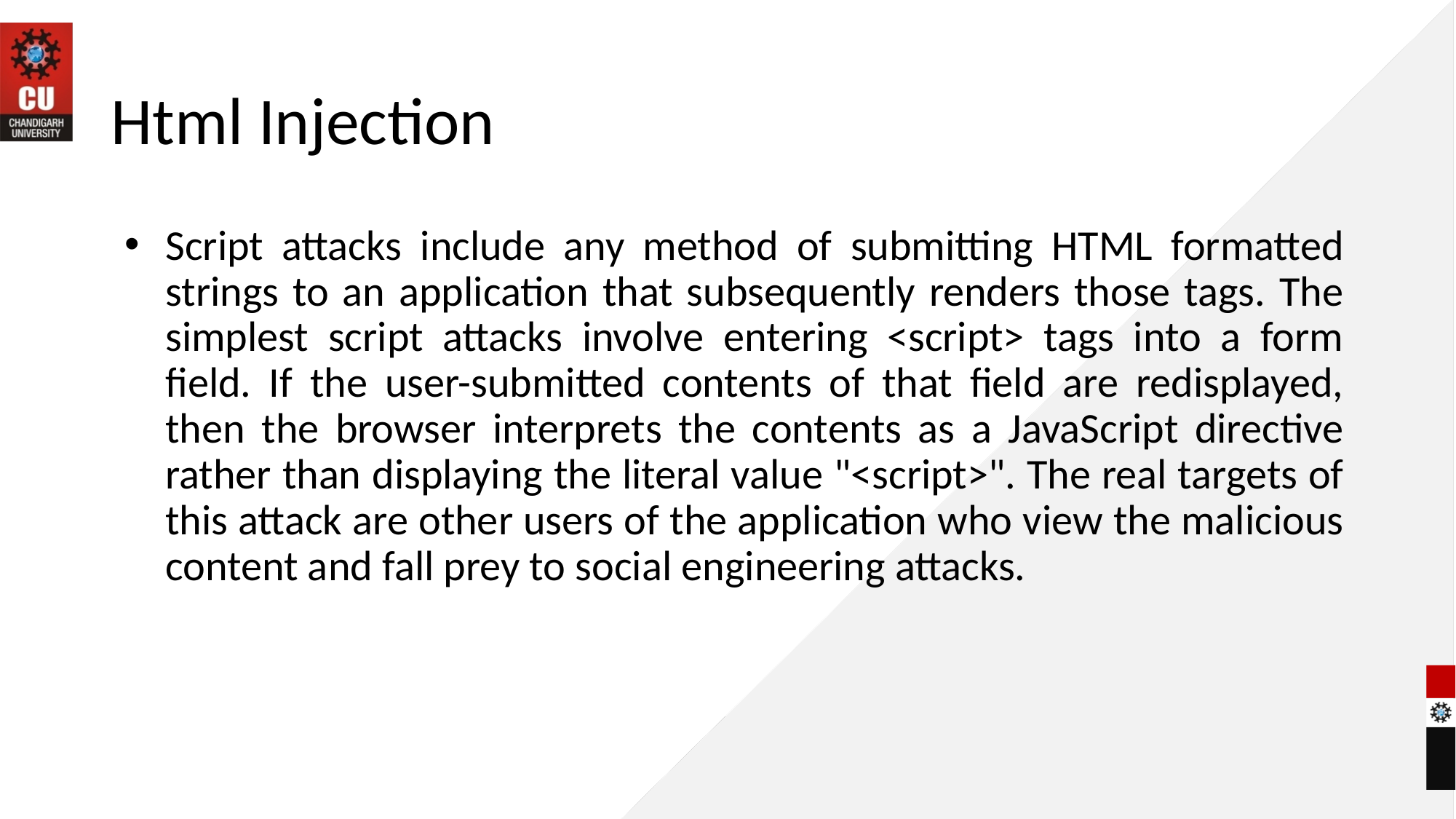

# Html Injection
Script attacks include any method of submitting HTML formatted strings to an application that subsequently renders those tags. The simplest script attacks involve entering <script> tags into a form field. If the user-submitted contents of that field are redisplayed, then the browser interprets the contents as a JavaScript directive rather than displaying the literal value "<script>". The real targets of this attack are other users of the application who view the malicious content and fall prey to social engineering attacks.